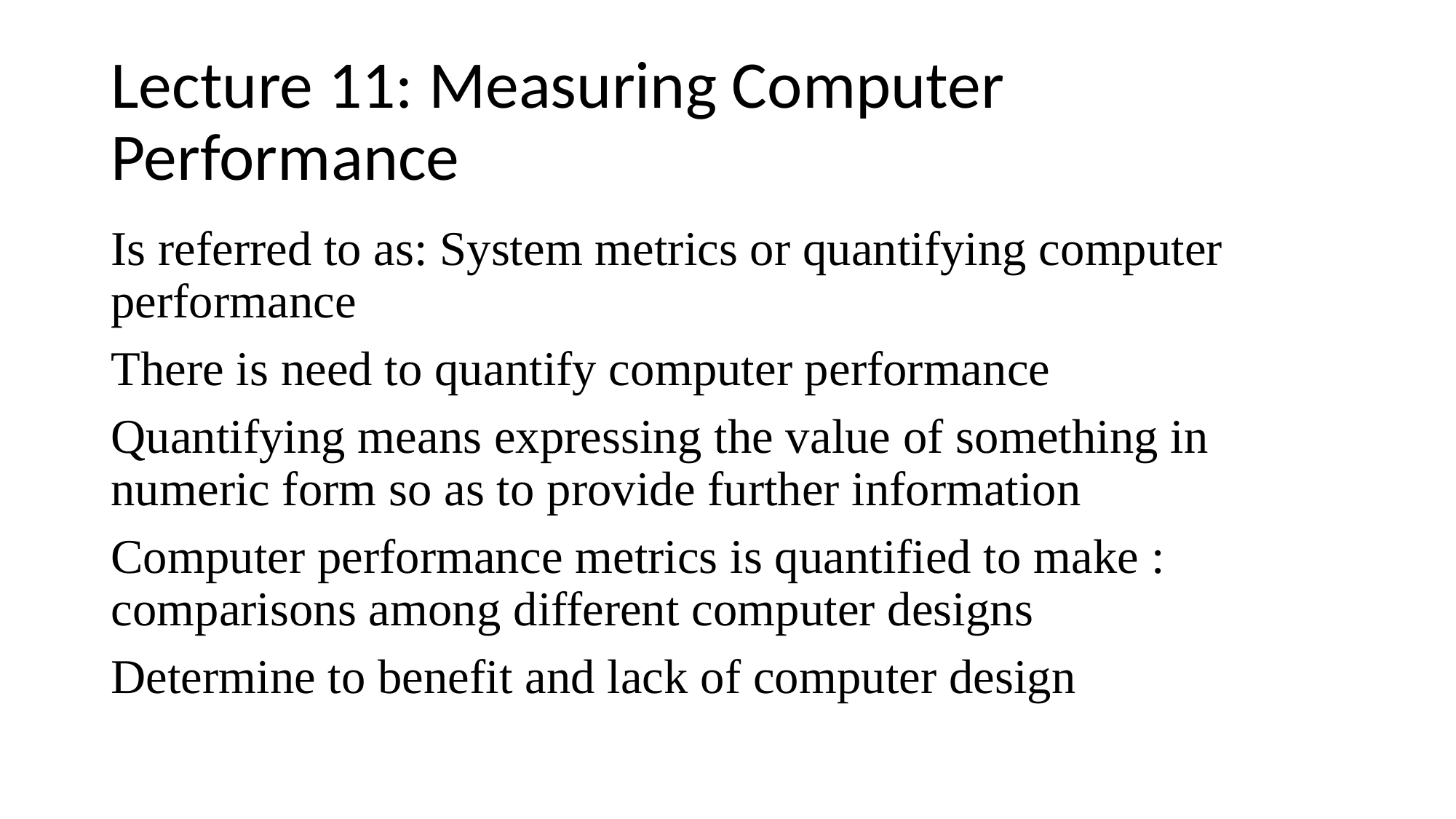

# Lecture 11: Measuring Computer Performance
Is referred to as: System metrics or quantifying computer performance
There is need to quantify computer performance
Quantifying means expressing the value of something in numeric form so as to provide further information
Computer performance metrics is quantified to make : comparisons among different computer designs
Determine to benefit and lack of computer design